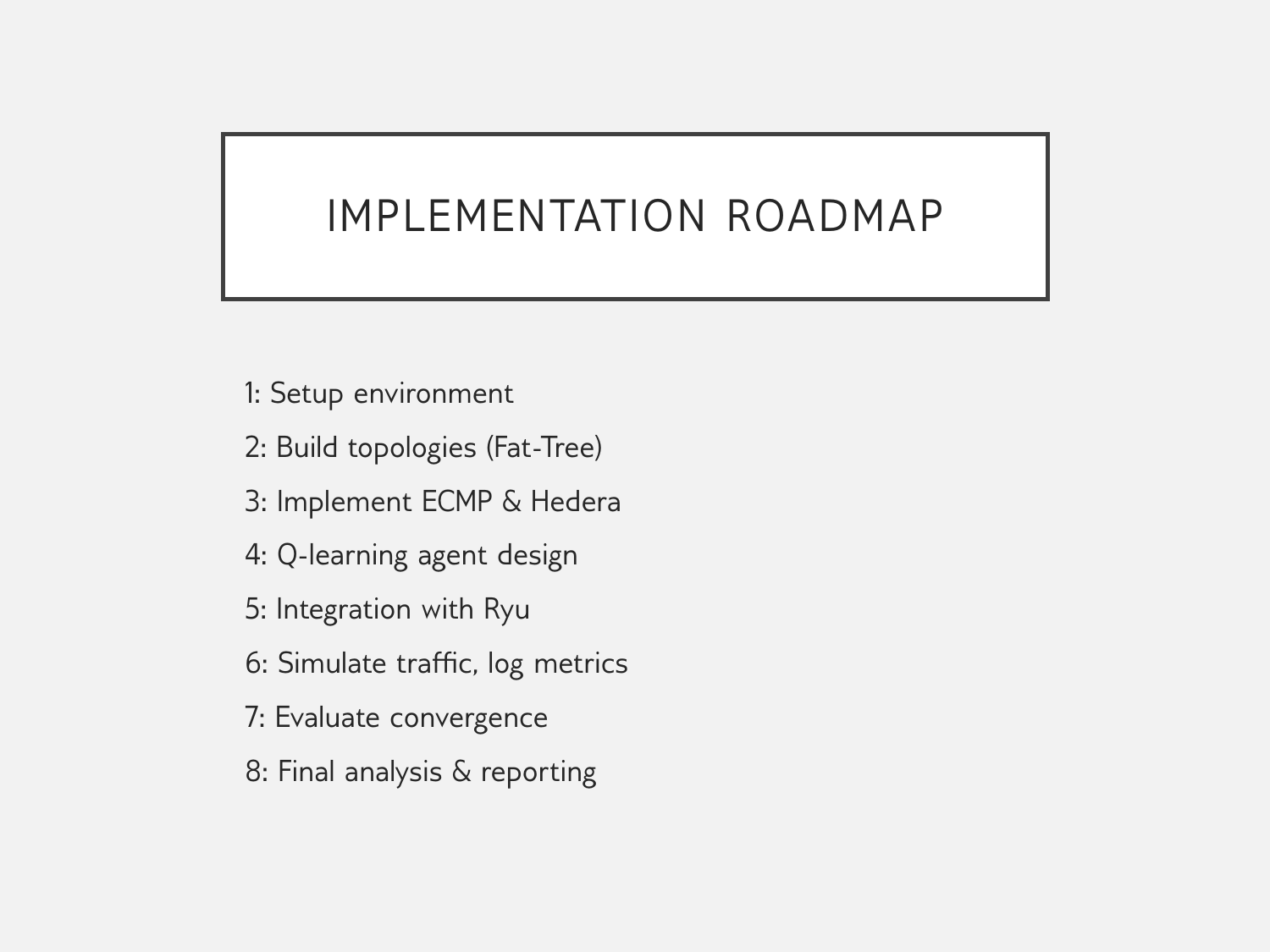

# Implementation Roadmap
 1: Setup environment
 2: Build topologies (Fat-Tree)
 3: Implement ECMP & Hedera
 4: Q-learning agent design
 5: Integration with Ryu
 6: Simulate traffic, log metrics
 7: Evaluate convergence
 8: Final analysis & reporting